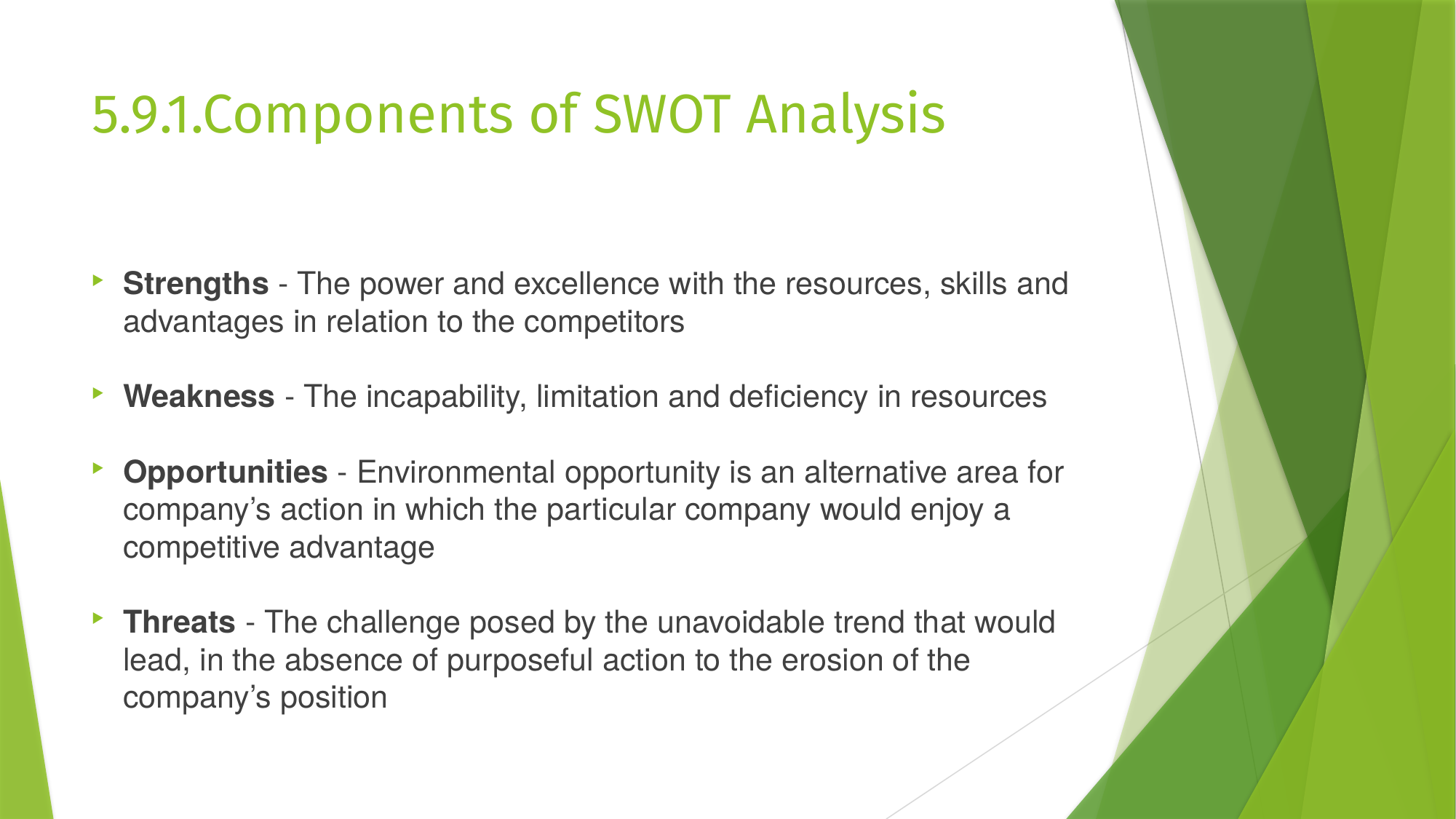

# 5.9.1.Components of SWOT Analysis
Strengths - The power and excellence with the resources, skills and advantages in relation to the competitors

Weakness - The incapability, limitation and deficiency in resources

Opportunities - Environmental opportunity is an alternative area for company’s action in which the particular company would enjoy a competitive advantage

Threats - The challenge posed by the unavoidable trend that would lead, in the absence of purposeful action to the erosion of the company’s position